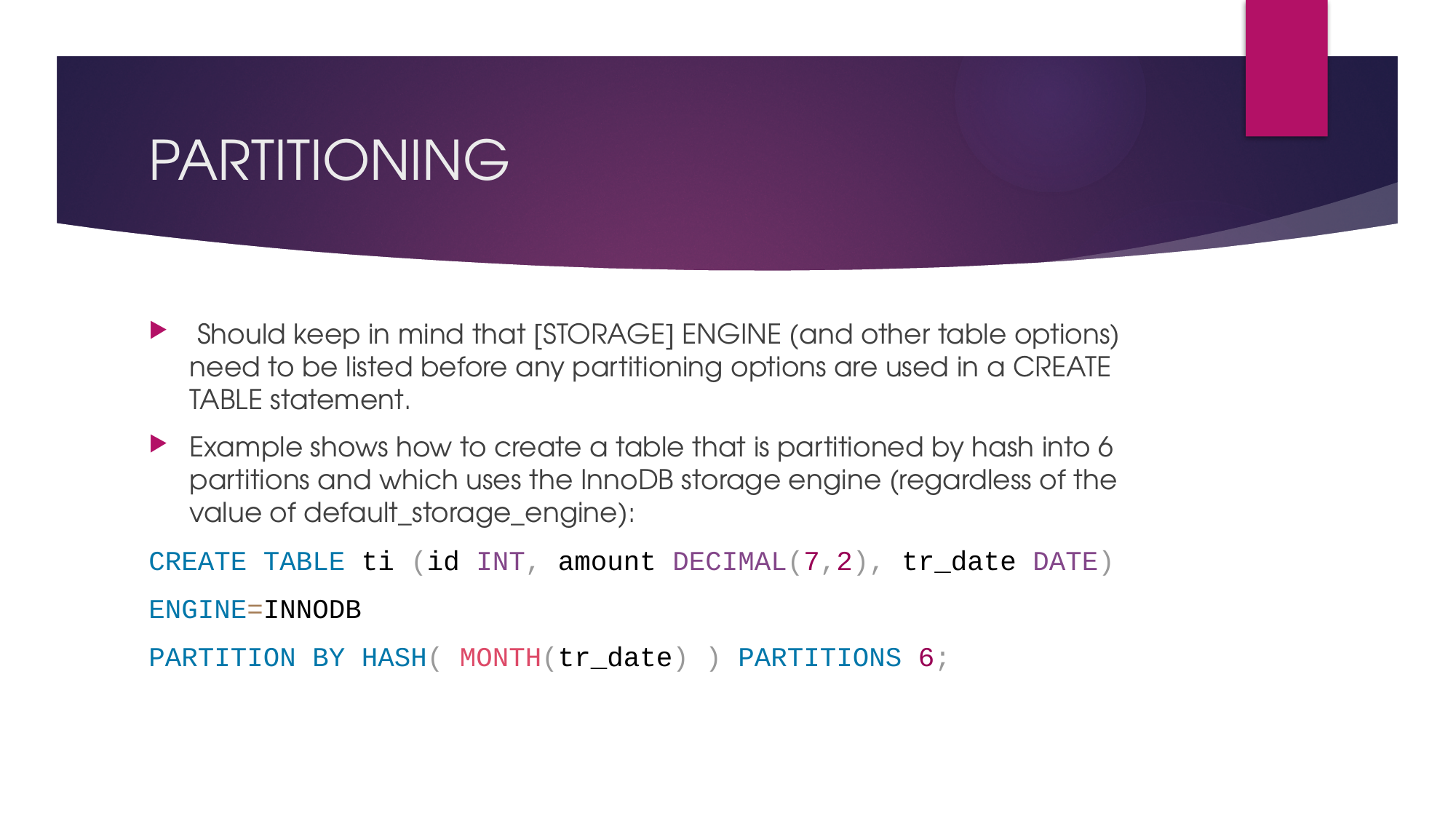

# PARTITIONING
 Should keep in mind that [STORAGE] ENGINE (and other table options) need to be listed before any partitioning options are used in a CREATE TABLE statement.
Example shows how to create a table that is partitioned by hash into 6 partitions and which uses the InnoDB storage engine (regardless of the value of default_storage_engine):
CREATE TABLE ti (id INT, amount DECIMAL(7,2), tr_date DATE)
ENGINE=INNODB
PARTITION BY HASH( MONTH(tr_date) ) PARTITIONS 6;